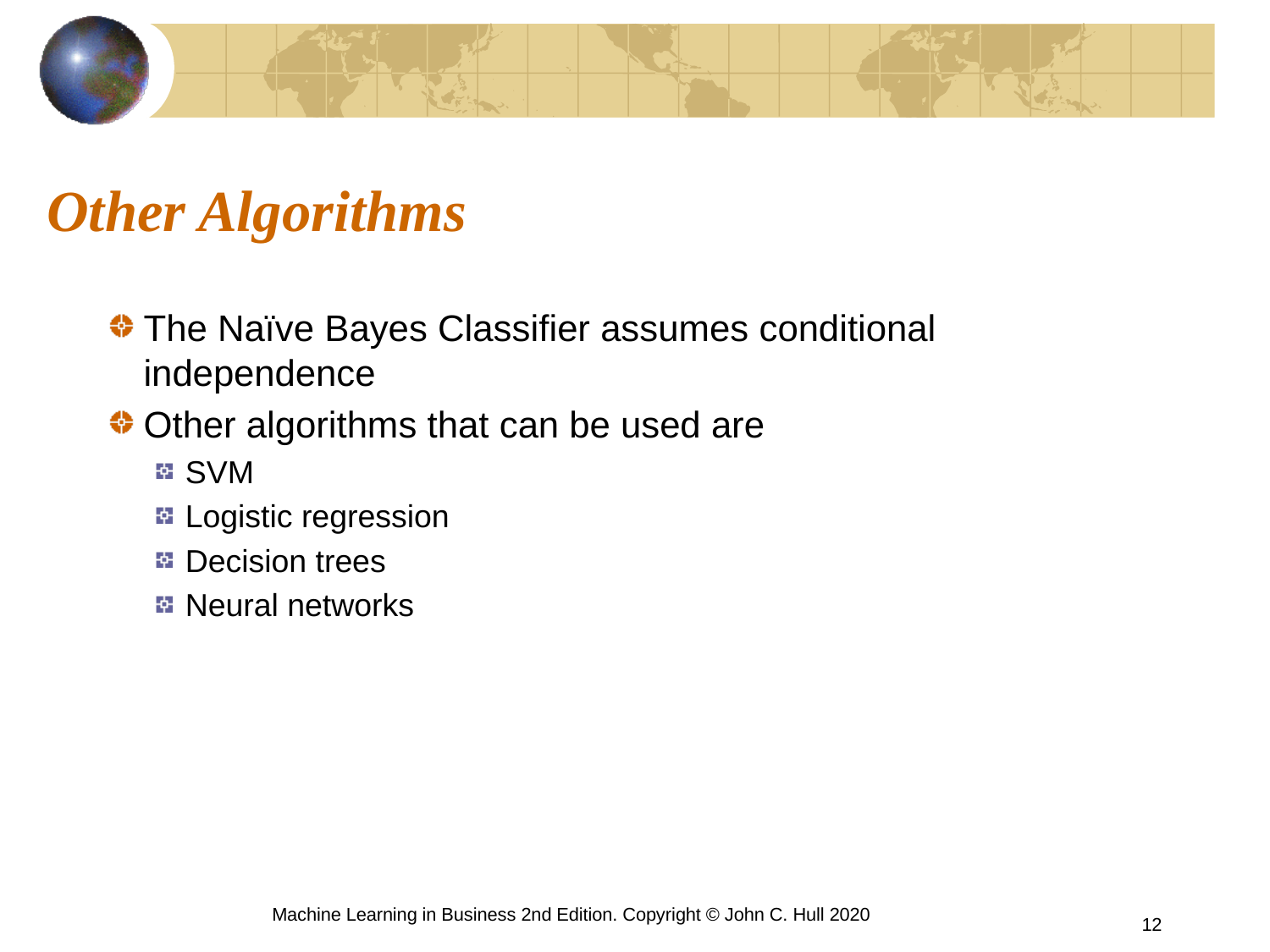

# Other Algorithms
The Naïve Bayes Classifier assumes conditional independence
Other algorithms that can be used are
SVM
Logistic regression
Decision trees
Neural networks
Machine Learning in Business 2nd Edition. Copyright © John C. Hull 2020
12